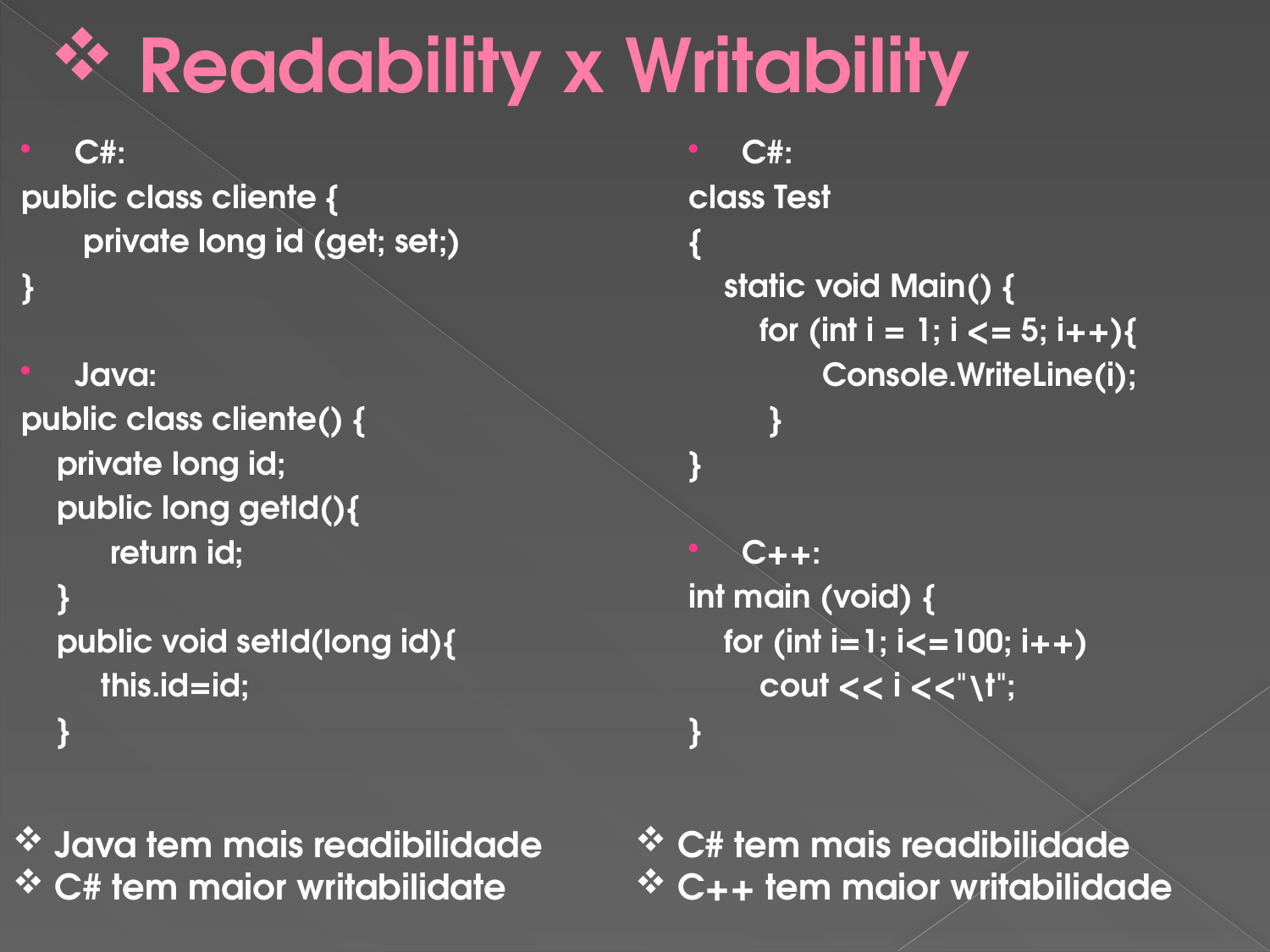

# Readability x Writability
C#:
public class cliente {
       private long id (get; set;)
}

Java:
public class cliente() {
    private long id;
    public long getId(){
          return id;
    }
    public void setId(long id){
         this.id=id;
    }

C#:
class Test
{
    static void Main() {
        for (int i = 1; i <= 5; i++){
               Console.WriteLine(i);
         }
}

C++:
int main (void) {
    for (int i=1; i<=100; i++)
        cout << i <<"\t";
}

 Java tem mais readibilidade
 C# tem maior writabilidate

 C# tem mais readibilidade
 C++ tem maior writabilidade